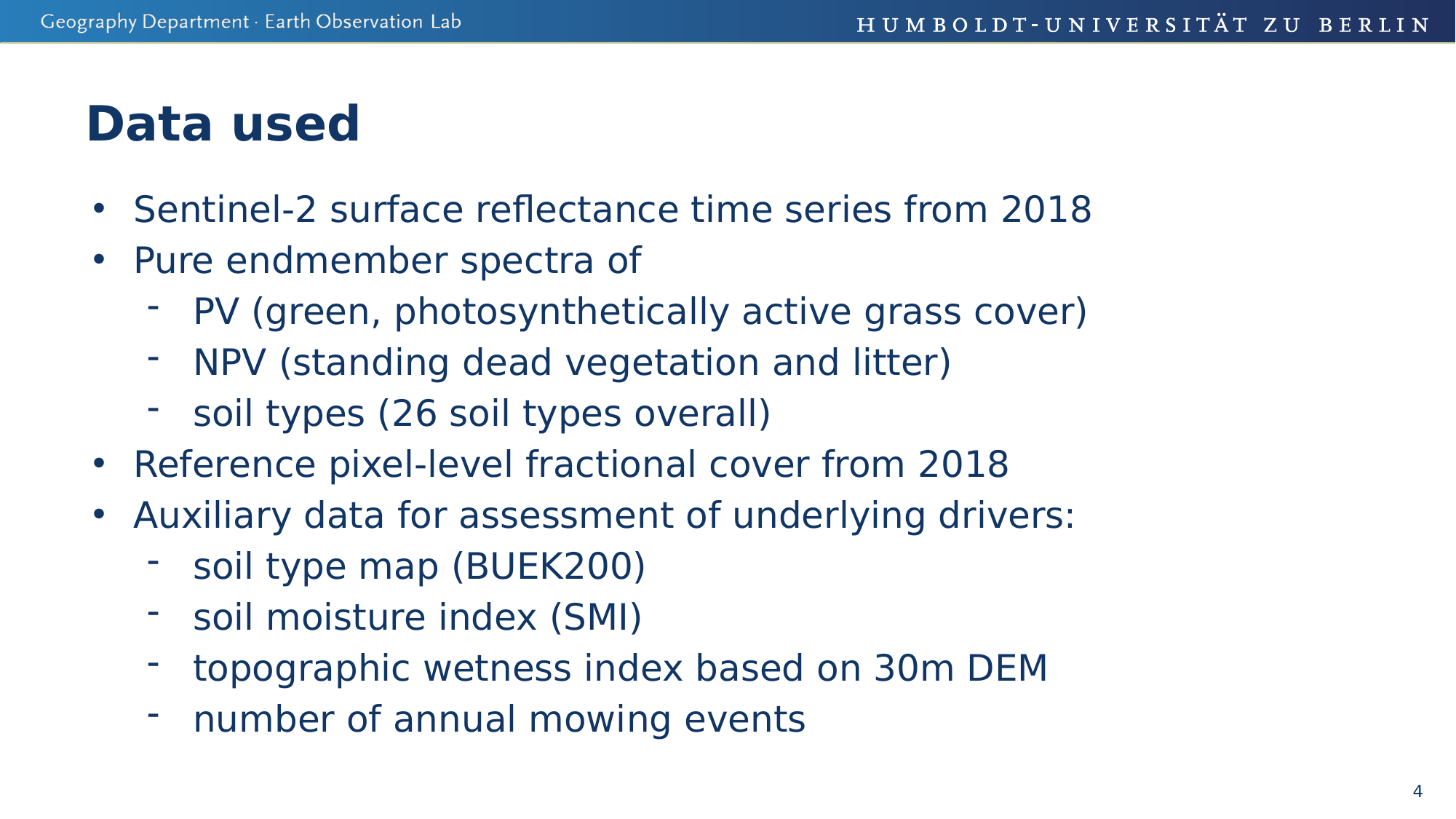

# Data used
Sentinel-2 surface reflectance time series from 2018
Pure endmember spectra of
 PV (green, photosynthetically active grass cover)
 NPV (standing dead vegetation and litter)
 soil types (26 soil types overall)
Reference pixel-level fractional cover from 2018
Auxiliary data for assessment of underlying drivers:
 soil type map (BUEK200)
 soil moisture index (SMI)
 topographic wetness index based on 30m DEM
 number of annual mowing events